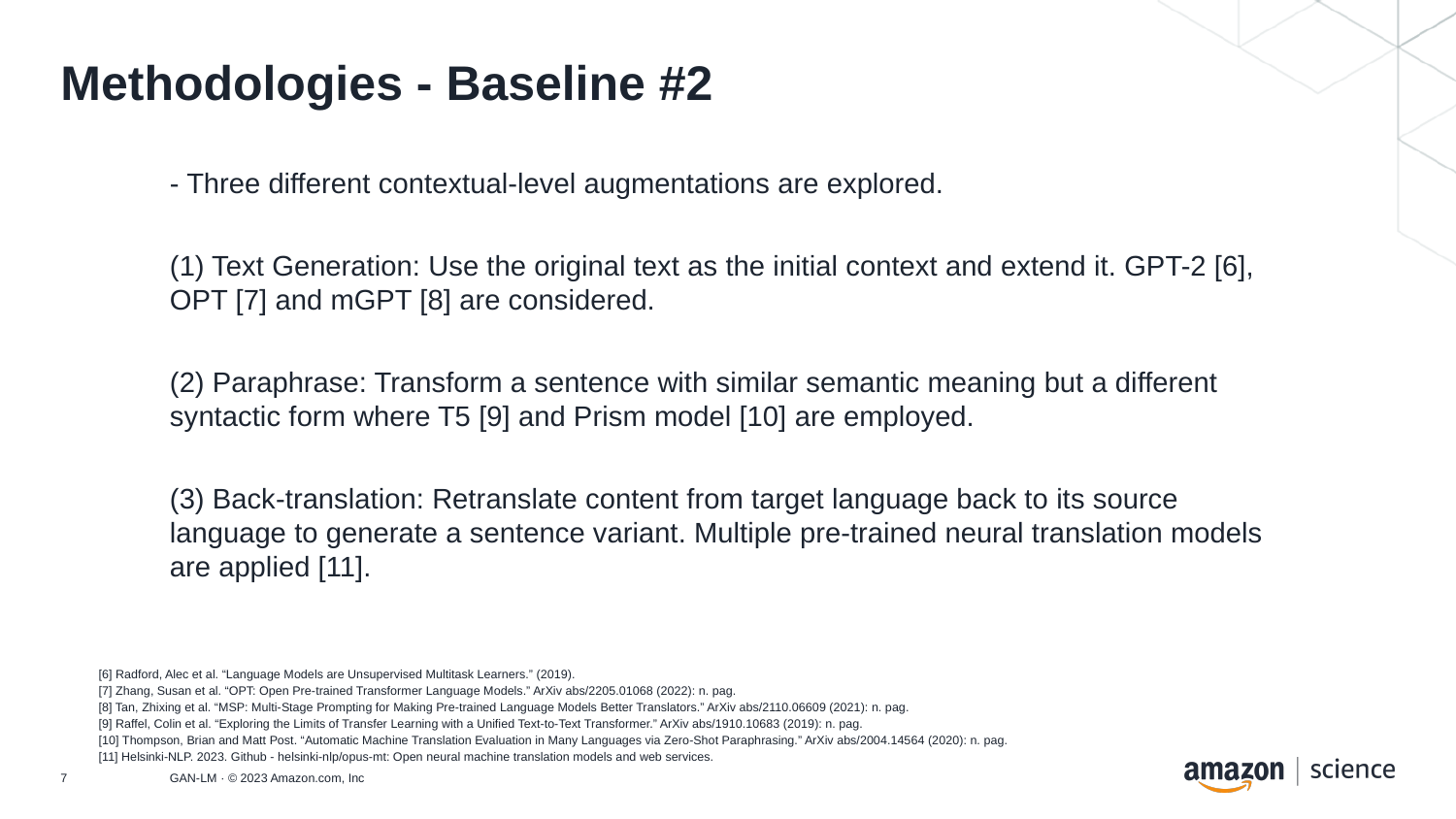

# Methodologies - Baseline #2
- Three different contextual-level augmentations are explored.
(1) Text Generation: Use the original text as the initial context and extend it. GPT-2 [6], OPT [7] and mGPT [8] are considered.
(2) Paraphrase: Transform a sentence with similar semantic meaning but a different syntactic form where T5 [9] and Prism model [10] are employed.
(3) Back-translation: Retranslate content from target language back to its source language to generate a sentence variant. Multiple pre-trained neural translation models are applied [11].

[6] Radford, Alec et al. “Language Models are Unsupervised Multitask Learners.” (2019).
[7] Zhang, Susan et al. “OPT: Open Pre-trained Transformer Language Models.” ArXiv abs/2205.01068 (2022): n. pag.
[8] Tan, Zhixing et al. “MSP: Multi-Stage Prompting for Making Pre-trained Language Models Better Translators.” ArXiv abs/2110.06609 (2021): n. pag.
[9] Raffel, Colin et al. “Exploring the Limits of Transfer Learning with a Unified Text-to-Text Transformer.” ArXiv abs/1910.10683 (2019): n. pag.
[10] Thompson, Brian and Matt Post. “Automatic Machine Translation Evaluation in Many Languages via Zero-Shot Paraphrasing.” ArXiv abs/2004.14564 (2020): n. pag.
[11] Helsinki-NLP. 2023. Github - helsinki-nlp/opus-mt: Open neural machine translation models and web services.
7
GAN-LM · © 2023 Amazon.com, Inc